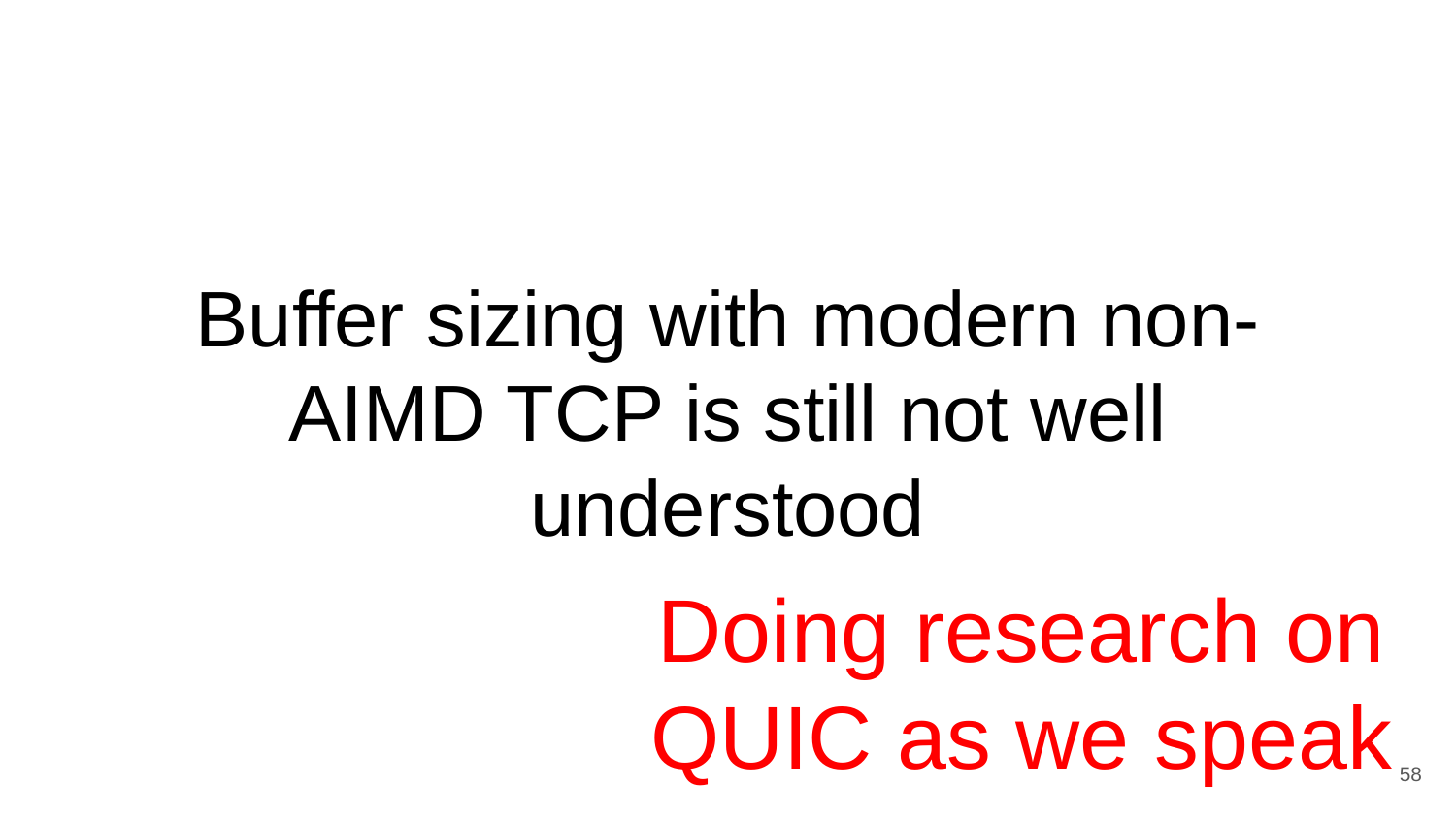

# Buffer sizing with modern non-AIMD TCP is still not well understood
Doing research on QUIC as we speak
58